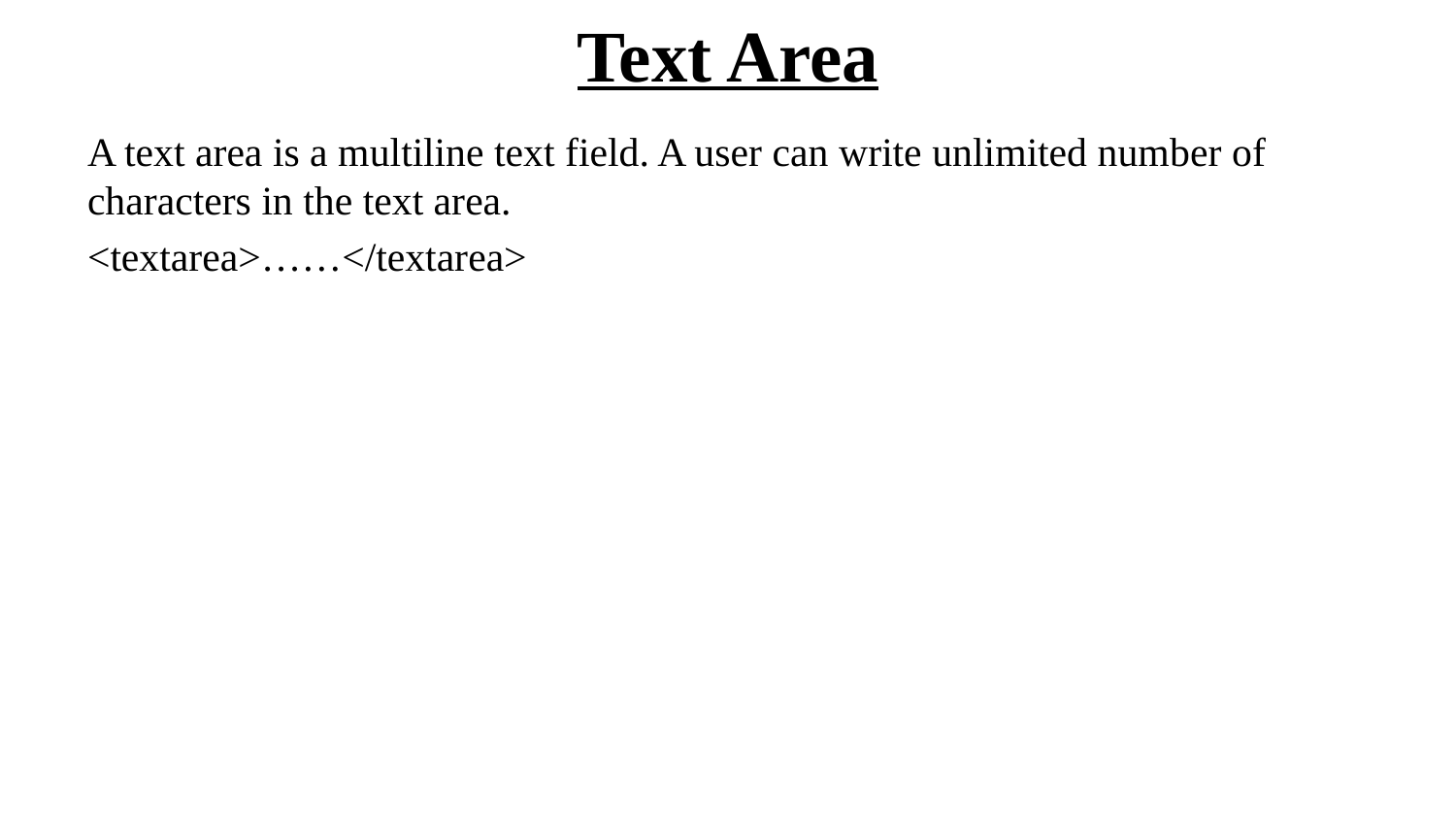

# Text Area
A text area is a multiline text field. A user can write unlimited number of characters in the text area.
<textarea>……</textarea>